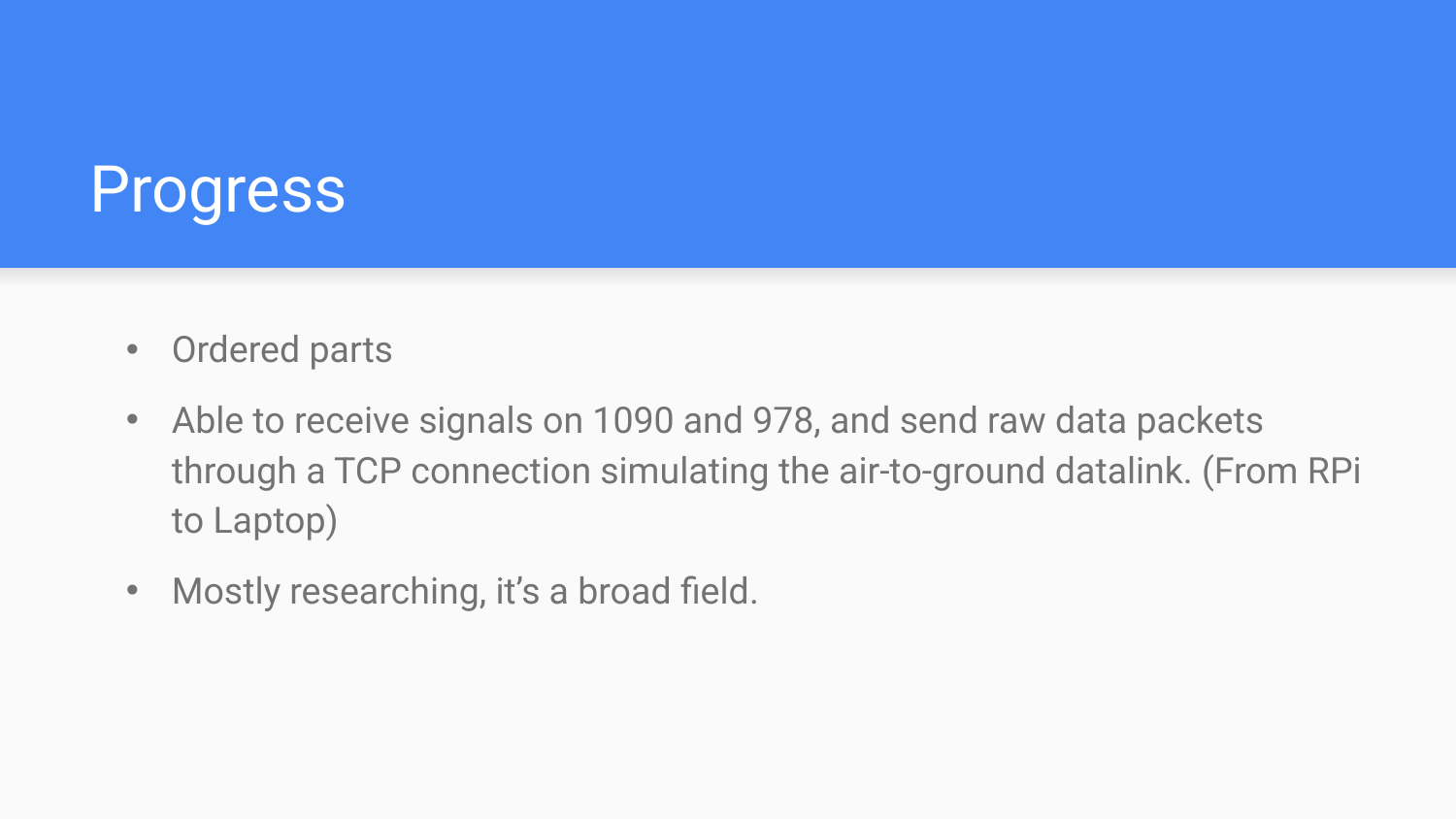

# Progress
Ordered parts
Able to receive signals on 1090 and 978, and send raw data packets through a TCP connection simulating the air-to-ground datalink. (From RPi to Laptop)
Mostly researching, it’s a broad field.